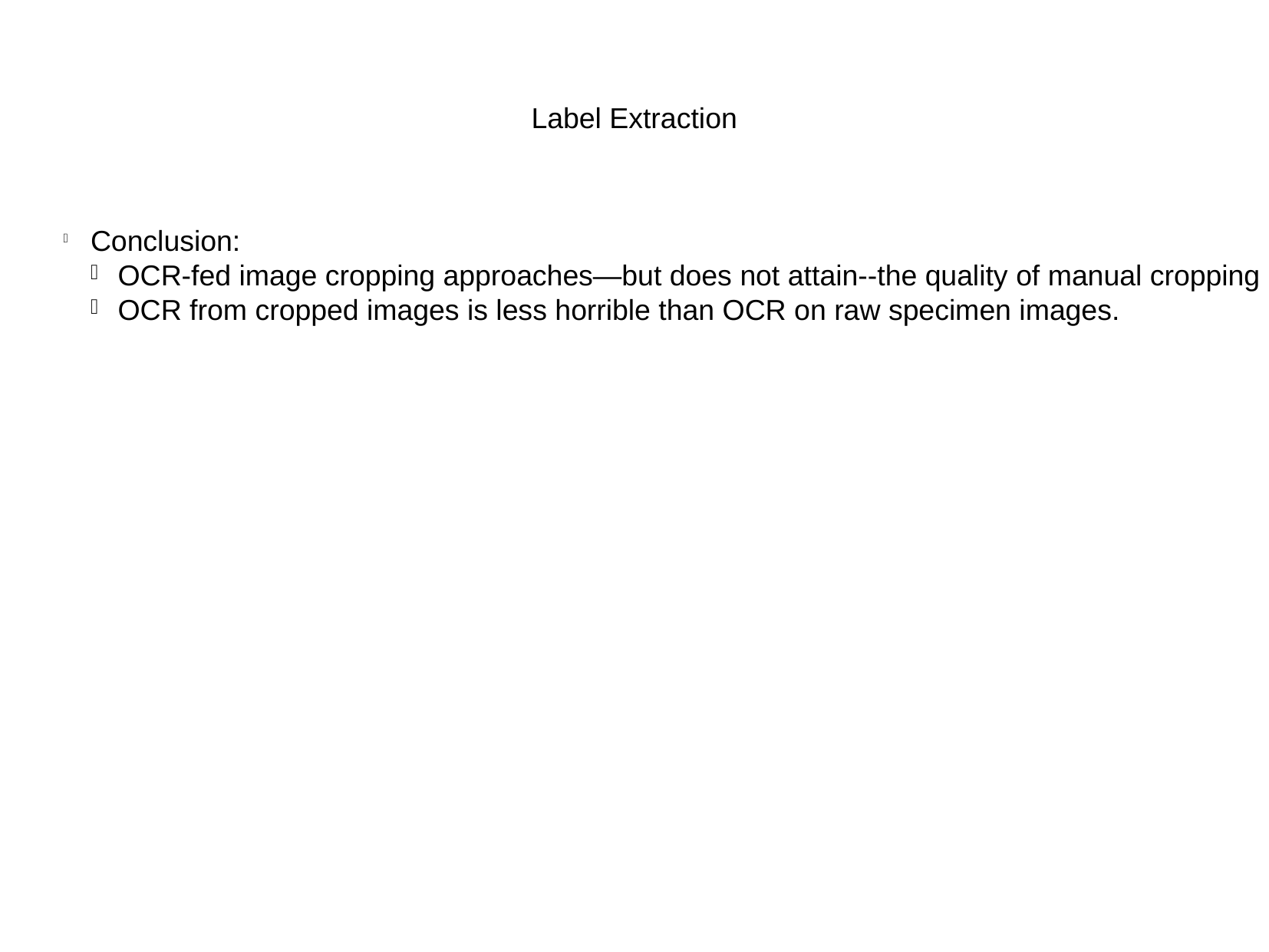

Label Extraction
Conclusion:
OCR-fed image cropping approaches—but does not attain--the quality of manual cropping
OCR from cropped images is less horrible than OCR on raw specimen images.